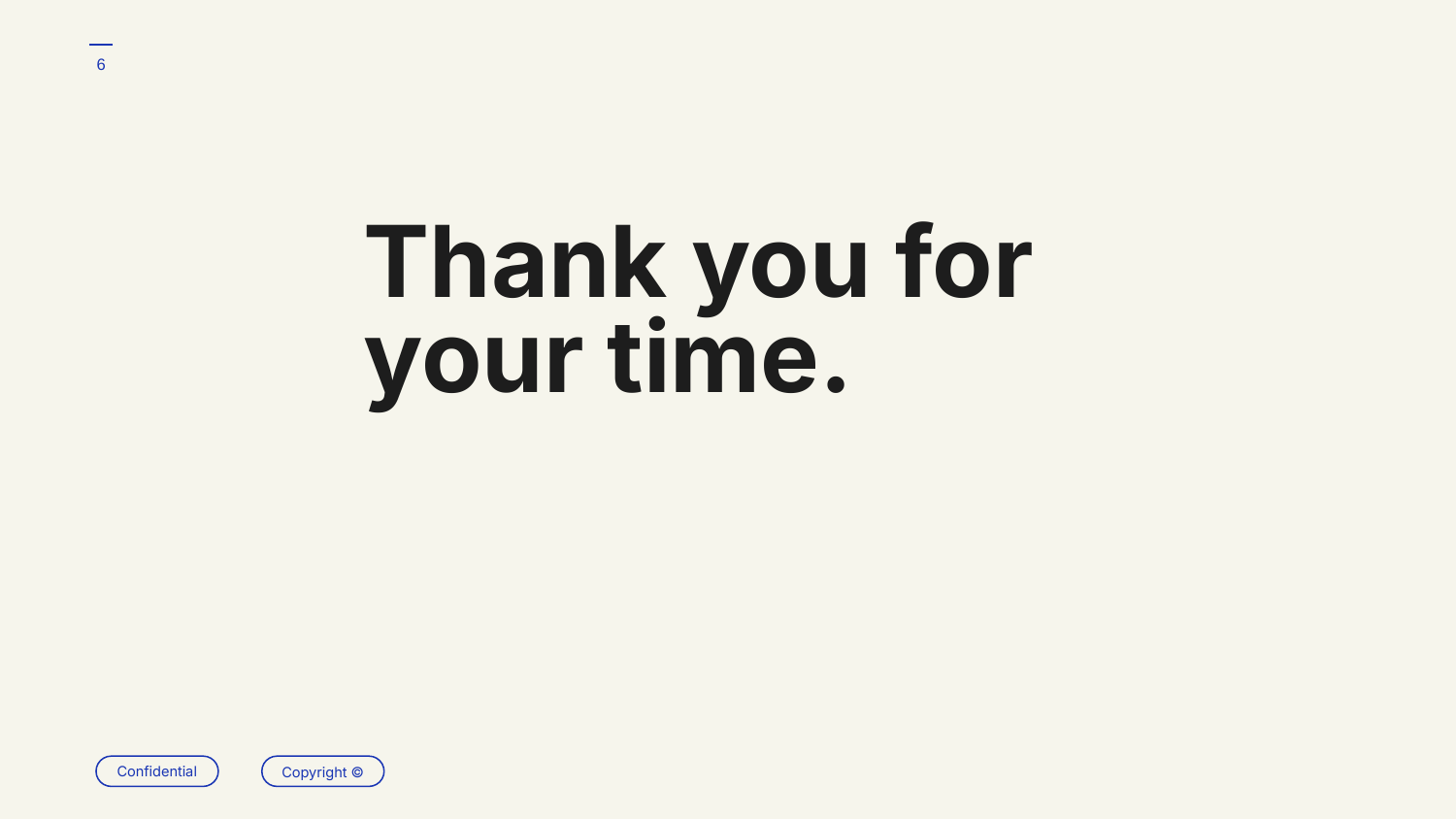

6
# Thank you for your time.